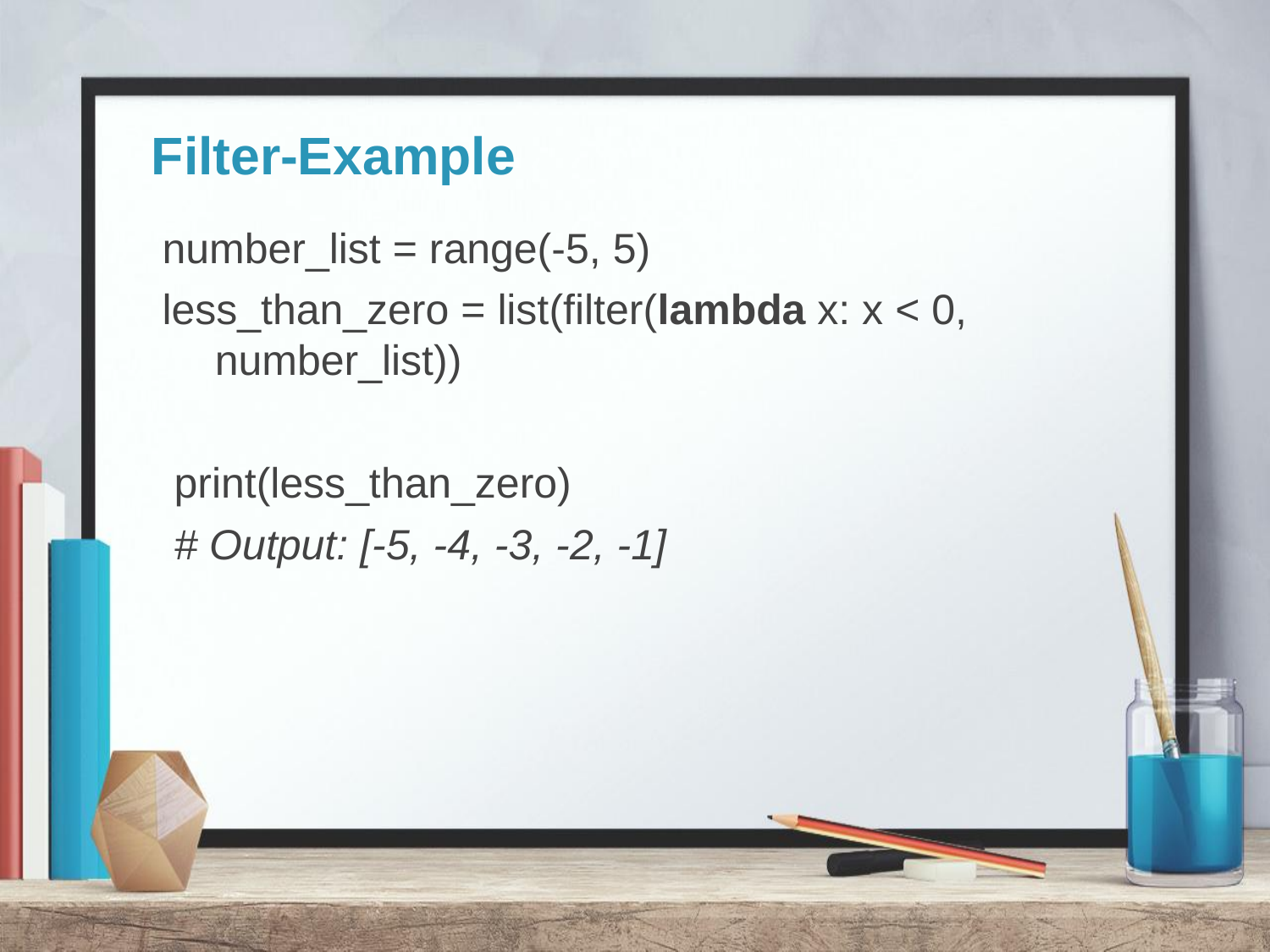

# Filter-Example
number_list = range(-5, 5)
less_than_zero = list(filter(lambda x: x < 0, number_list))

 print(less_than_zero)
 # Output: [-5, -4, -3, -2, -1]